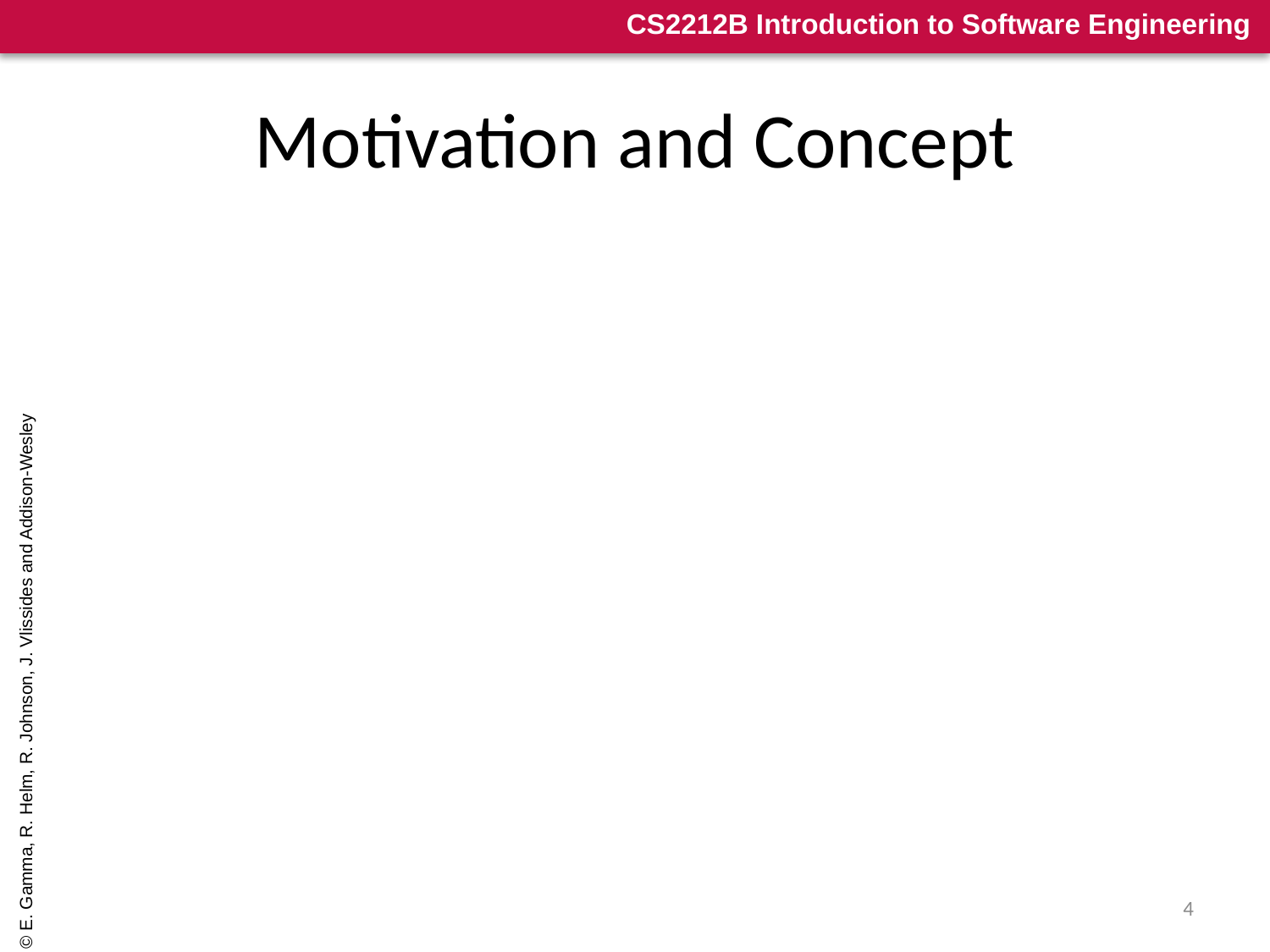

# Motivation and Concept
OOD methods emphasize design notations
Fine for specification, documentation

But OOD is more than just drawing diagrams
Good draftsmen ≠ good designers

Good OO designers rely on lots of experience
At least as important as syntax

Most powerful reuse is design reuse
Match problem to design experience
© E. Gamma, R. Helm, R. Johnson, J. Vlissides and Addison-Wesley
4